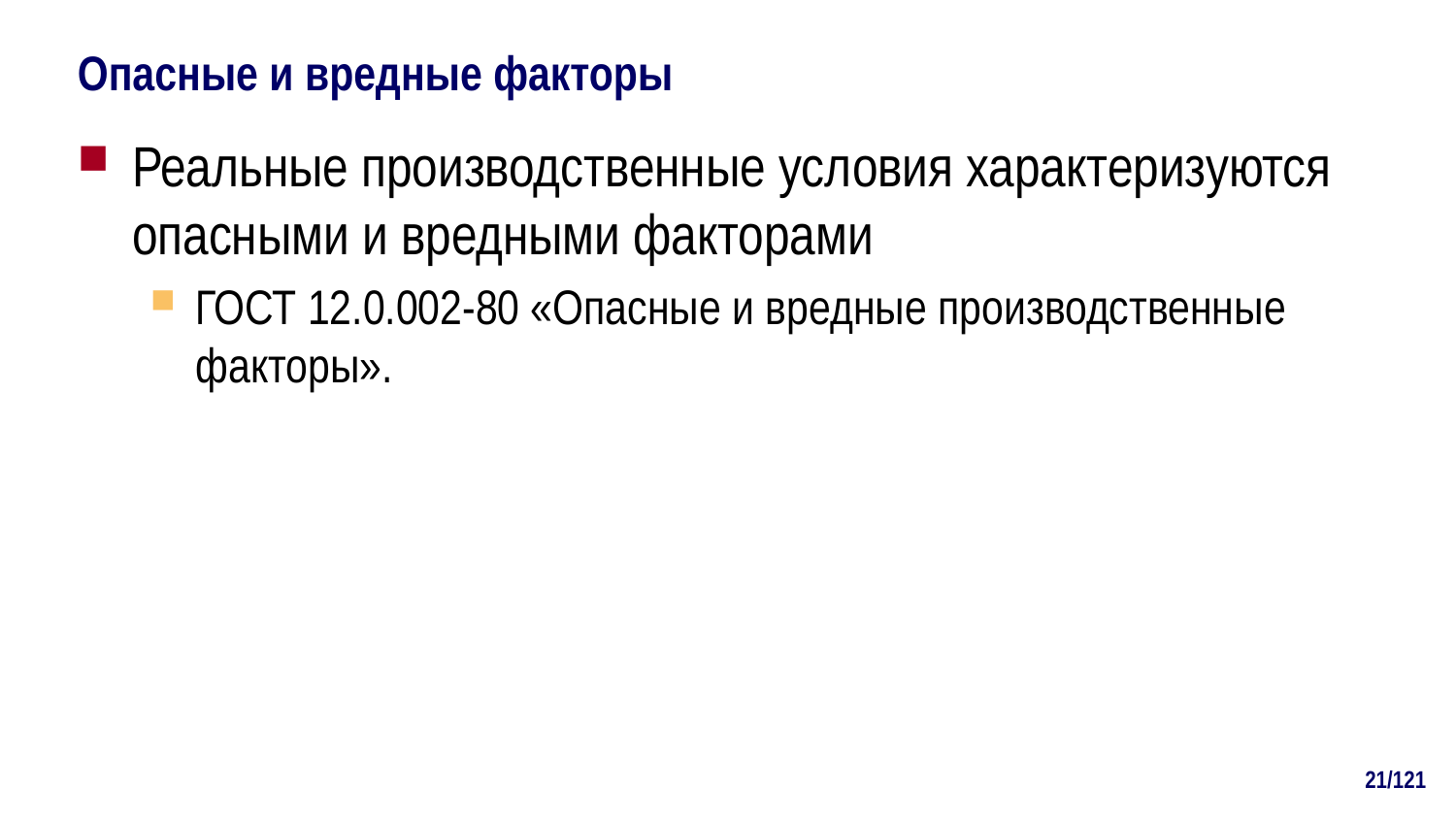

# Опасные и вредные факторы
Реальные производственные условия характеризуются опасными и вредными факторами
ГОСТ 12.0.002-80 «Опасные и вредные производственные факторы».